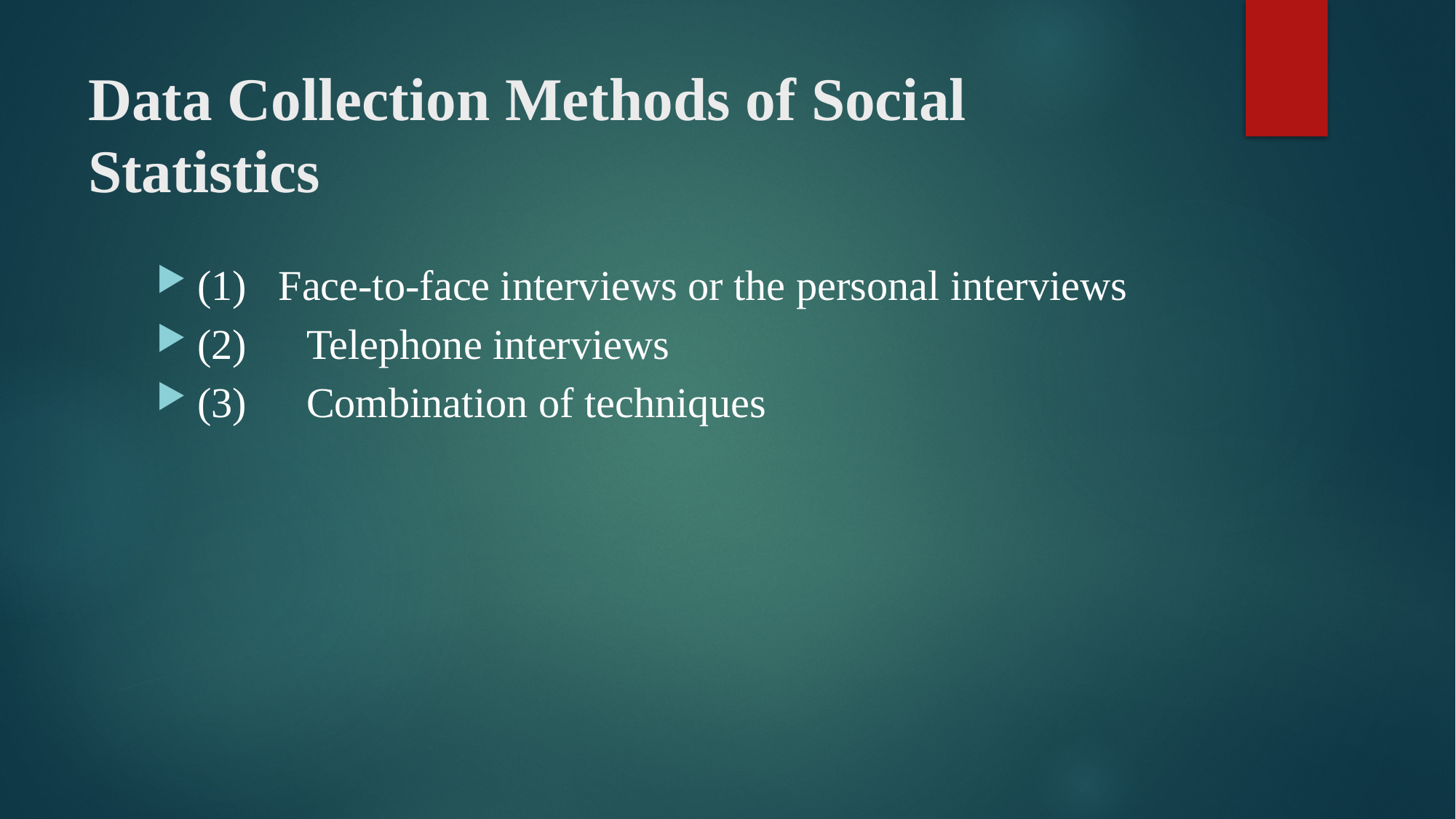

# Data Collection Methods of Social Statistics
(1)   Face-to-face interviews or the personal interviews
(2) 	Telephone interviews
(3) 	Combination of techniques